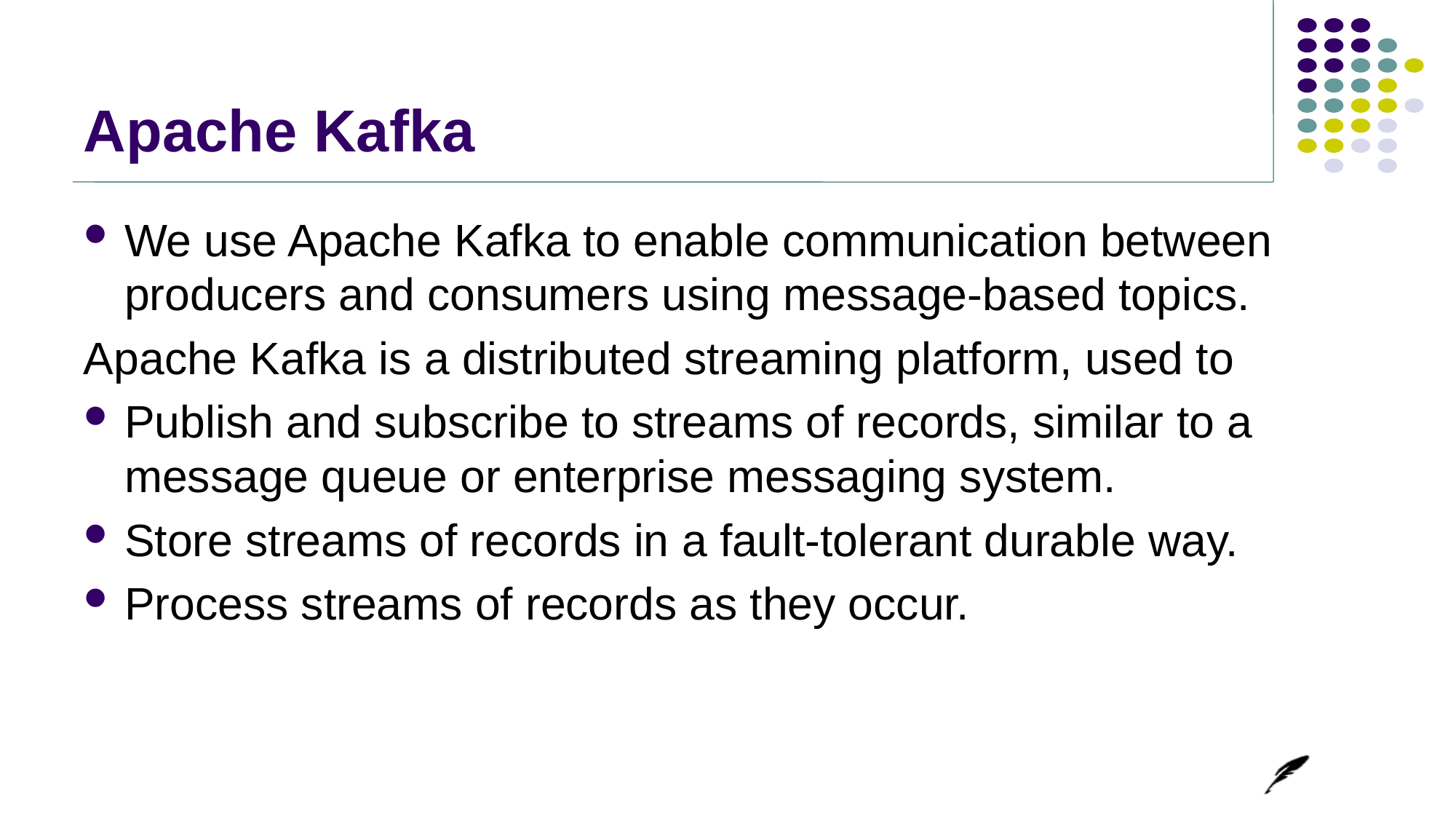

# Apache Kafka
We use Apache Kafka to enable communication between producers and consumers using message-based topics.
Apache Kafka is a distributed streaming platform, used to
Publish and subscribe to streams of records, similar to a message queue or enterprise messaging system.
Store streams of records in a fault-tolerant durable way.
Process streams of records as they occur.